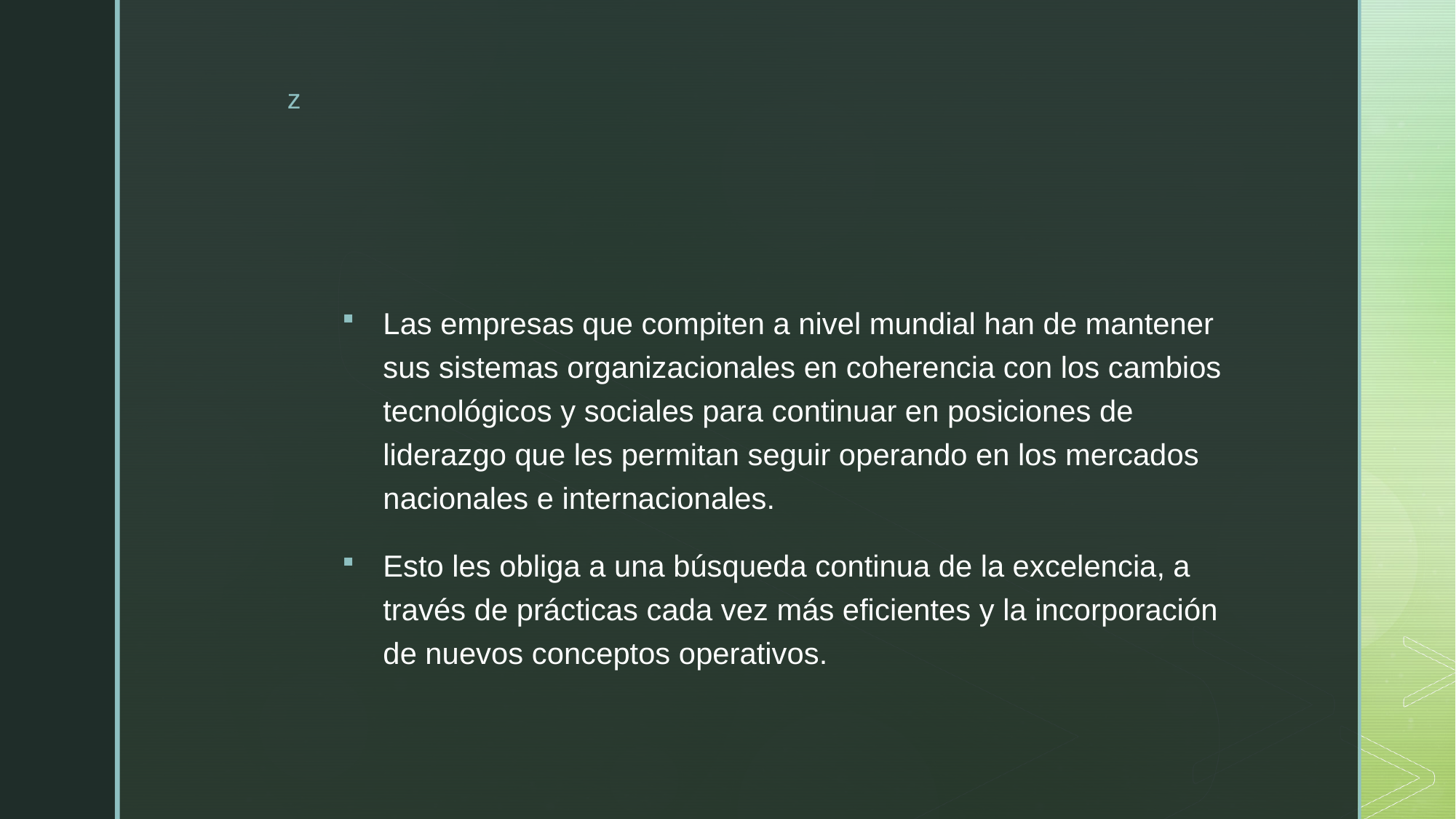

#
Las empresas que compiten a nivel mundial han de mantener sus sistemas organizacionales en coherencia con los cambios tecnológicos y sociales para continuar en posiciones de liderazgo que les permitan seguir operando en los mercados nacionales e internacionales.
Esto les obliga a una búsqueda continua de la excelencia, a través de prácticas cada vez más eficientes y la incorporación de nuevos conceptos operativos.